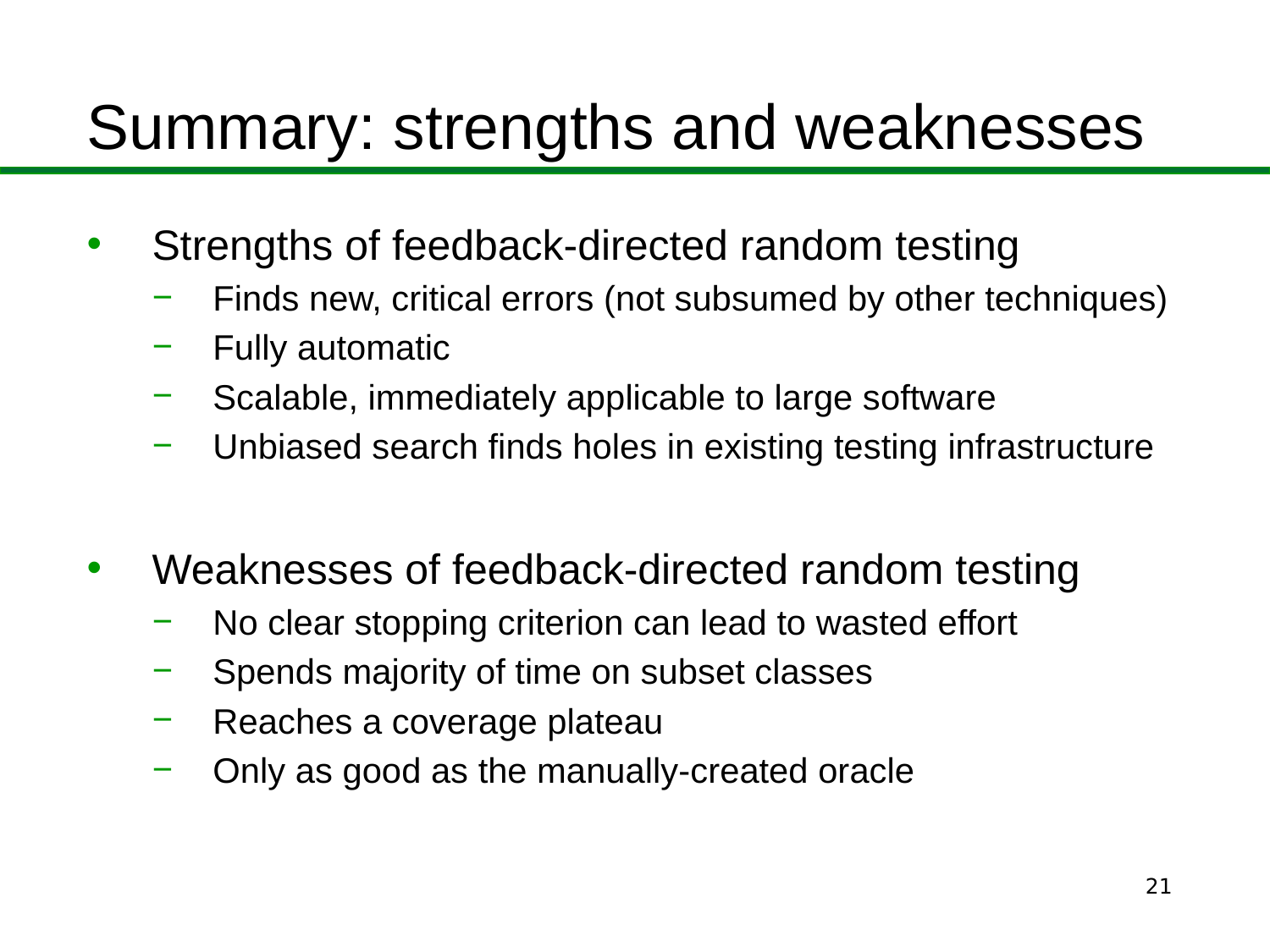

# Summary: strengths and weaknesses
Strengths of feedback-directed random testing
Finds new, critical errors (not subsumed by other techniques)
Fully automatic
Scalable, immediately applicable to large software
Unbiased search finds holes in existing testing infrastructure

Weaknesses of feedback-directed random testing
No clear stopping criterion can lead to wasted effort
Spends majority of time on subset classes
Reaches a coverage plateau
Only as good as the manually-created oracle

21